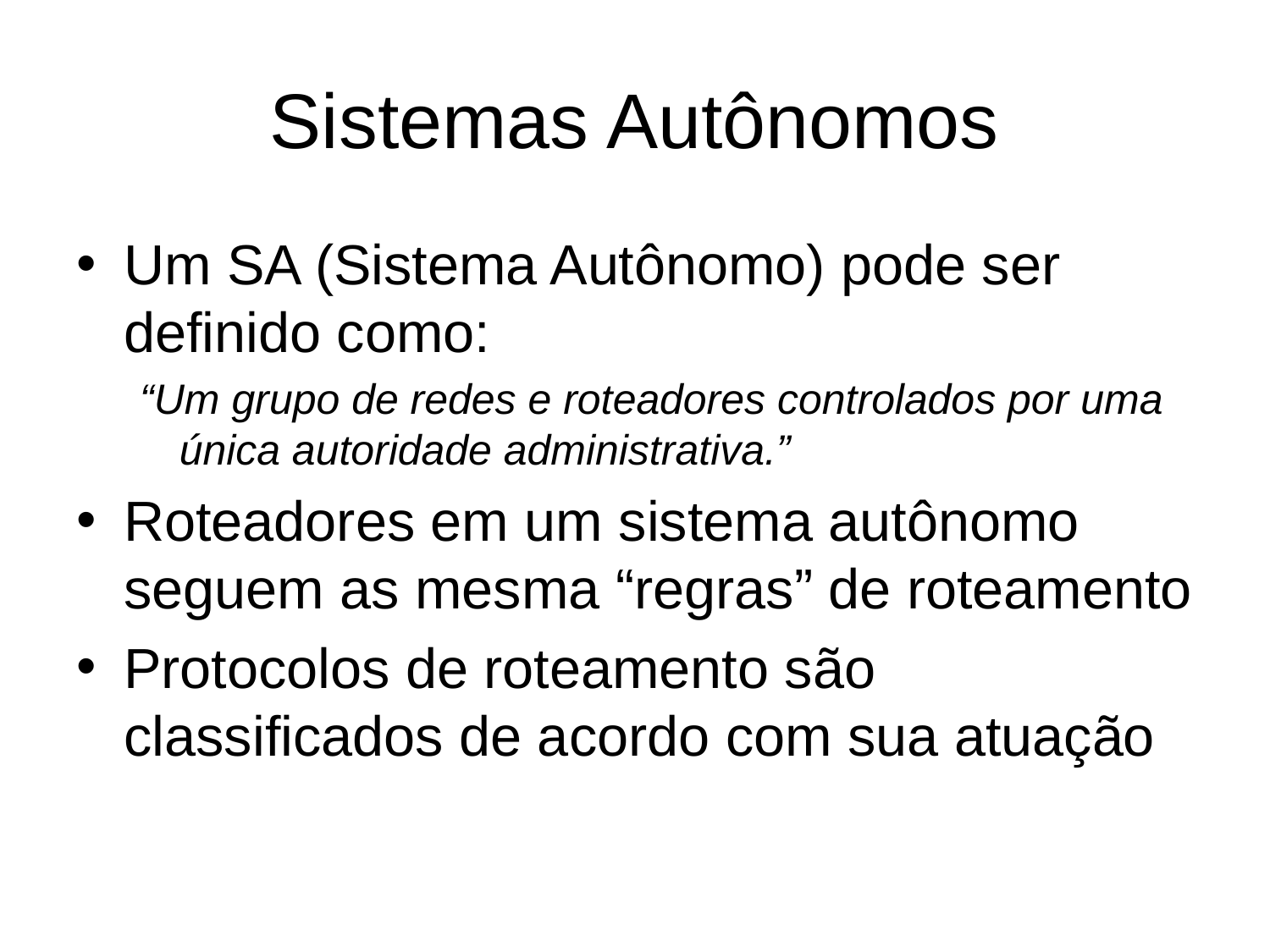

# Sistemas Autônomos
Um SA (Sistema Autônomo) pode ser definido como:
“Um grupo de redes e roteadores controlados por uma única autoridade administrativa.”
Roteadores em um sistema autônomo seguem as mesma “regras” de roteamento
Protocolos de roteamento são classificados de acordo com sua atuação